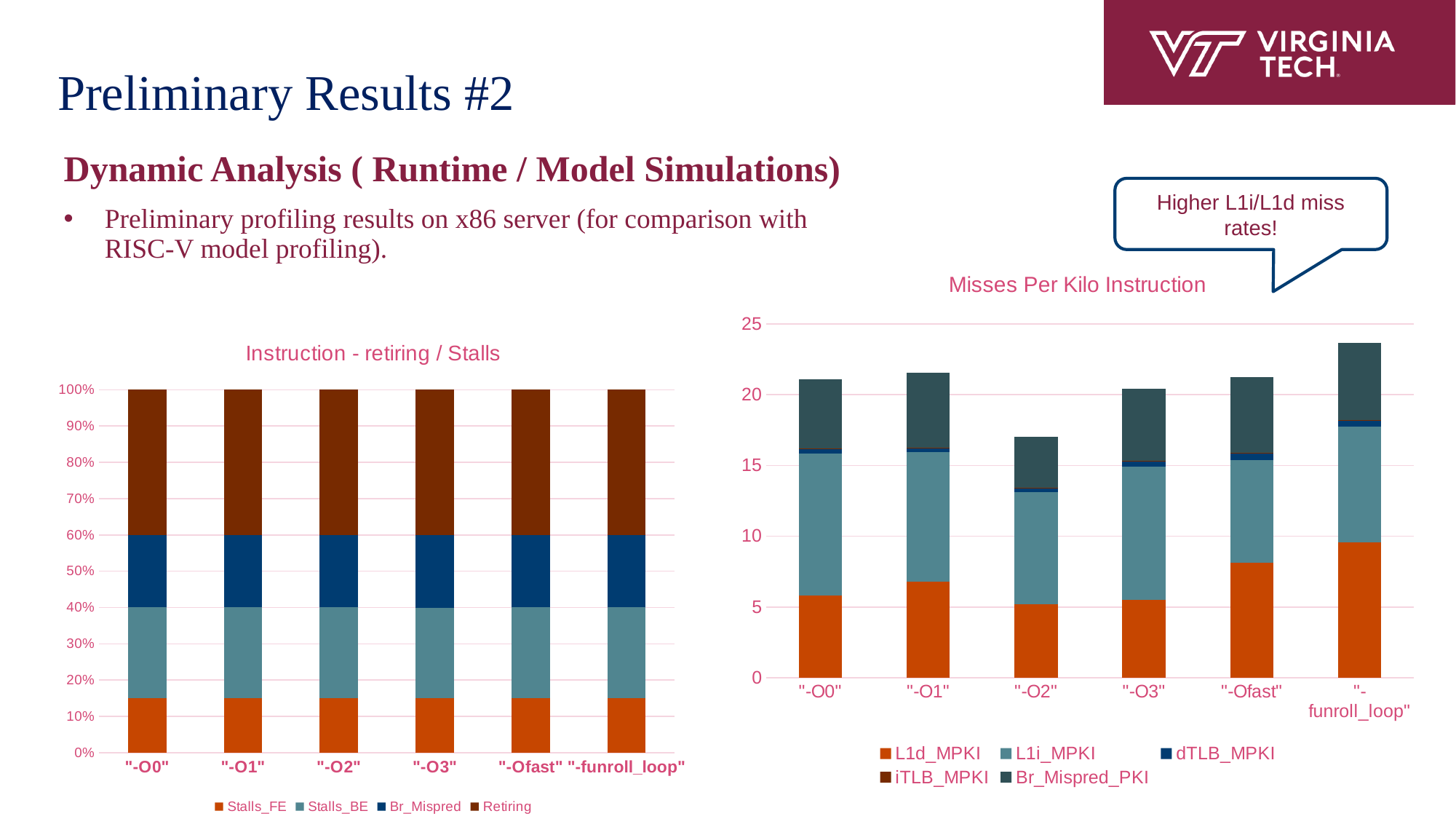

# Preliminary Results #2
Dynamic Analysis ( Runtime / Model Simulations)
Preliminary profiling results on x86 server (for comparison with RISC-V model profiling).
Higher L1i/L1d miss rates!

### Chart: Misses Per Kilo Instruction

| Category | L1d_MPKI | L1i_MPKI | dTLB_MPKI | iTLB_MPKI | Br_Mispred_PKI |
|---|---|---|---|---|---|
| "-O0" | 5.826645125627402 | 10.01422668365721 | 0.3215714665798077 | 0.05819625196293535 | 4.8396698712854205 |
| "-O1" | 6.805905480865983 | 9.122111007951979 | 0.2602385748790192 | 0.038242044235976665 | 5.319888155605987 |
| "-O2" | 5.183921131683801 | 7.944104772530299 | 0.27032653539908374 | 0.04393768463749405 | 3.5734013413641565 |
| "-O3" | 5.497773091709306 | 9.427341398542485 | 0.32330297936098557 | 0.05047409759416763 | 5.1383165222561 |
| "-Ofast" | 8.138116550824842 | 7.257152466953345 | 0.4222468640378483 | 0.09088386238831712 | 5.337179387840599 |
| "-funroll_loop" | 9.56828218407957 | 8.194795215985577 | 0.38090382576844495 | 0.06975347641670551 | 5.435724411715629 |

### Chart: Instruction - retiring / Stalls

| Category | Stalls_FE | Stalls_BE | Br_Mispred | Retiring |
|---|---|---|---|---|
| "-O0" | 15.03 | 25.02 | 19.9 | 40.050000000000004 |
| "-O1" | 15.04 | 24.97 | 19.9 | 40.09000000000001 |
| "-O2" | 15.02 | 24.99 | 19.9 | 40.09000000000001 |
| "-O3" | 15.01 | 24.97 | 19.9 | 40.12 |
| "-Ofast" | 15.02 | 24.99 | 19.9 | 40.09000000000001 |
| "-funroll_loop" | 15.01 | 25.0 | 19.9 | 40.089999999999996 |